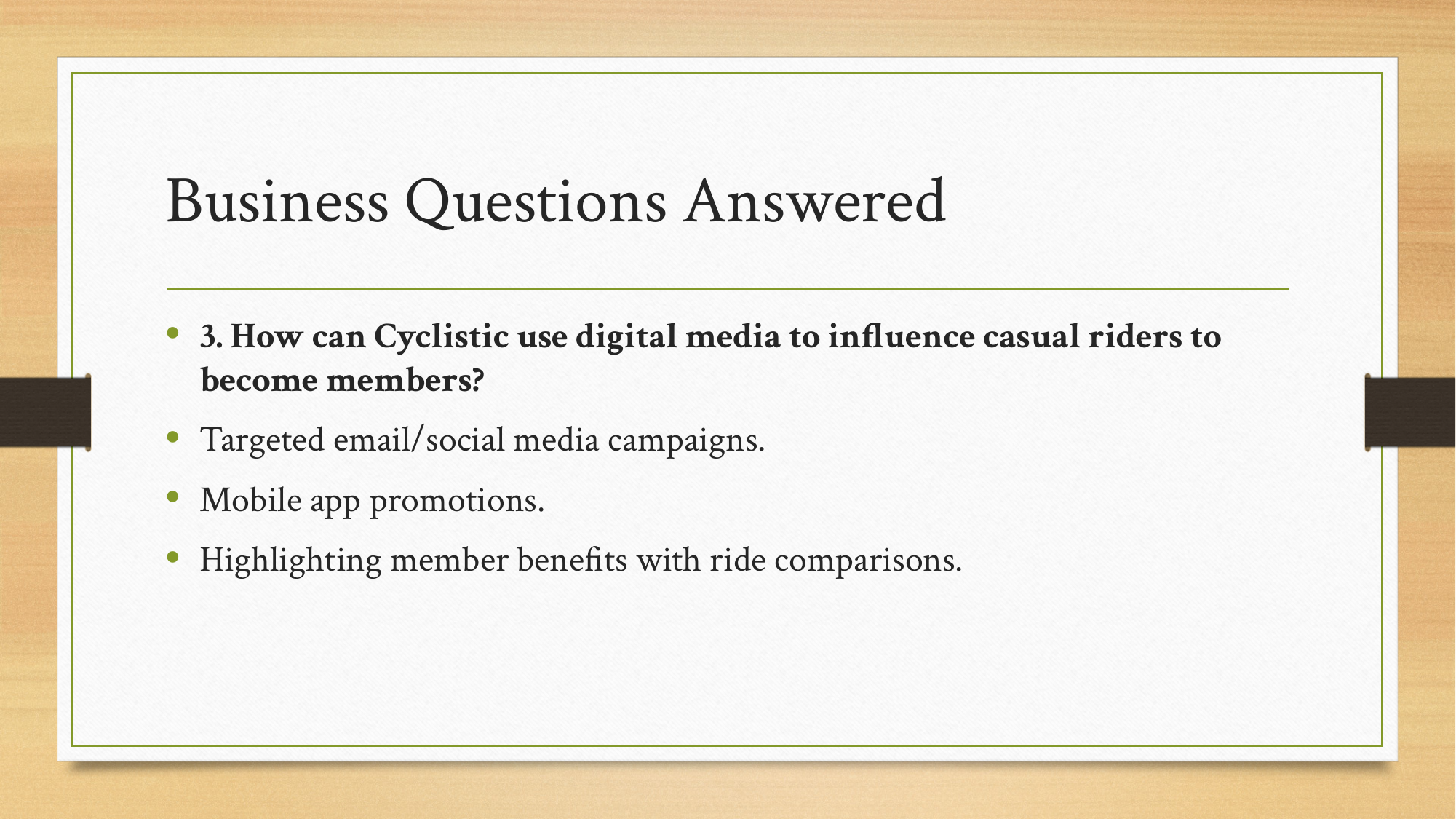

# Business Questions Answered
3. How can Cyclistic use digital media to influence casual riders to become members?
Targeted email/social media campaigns.
Mobile app promotions.
Highlighting member benefits with ride comparisons.